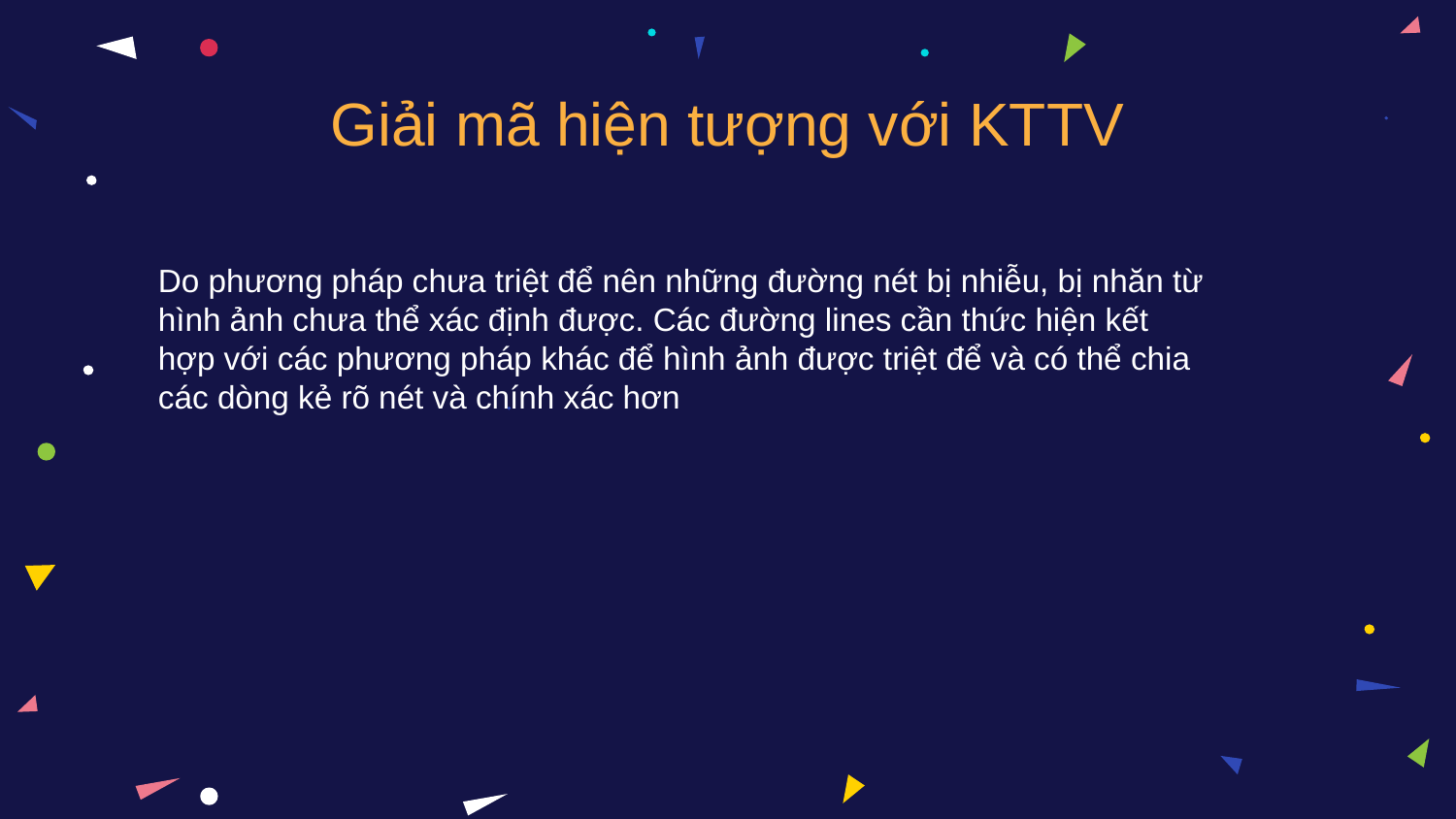

# Giải mã hiện tượng với KTTV
Do phương pháp chưa triệt để nên những đường nét bị nhiễu, bị nhăn từ hình ảnh chưa thể xác định được. Các đường lines cần thức hiện kết hợp với các phương pháp khác để hình ảnh được triệt để và có thể chia các dòng kẻ rõ nét và chính xác hơn